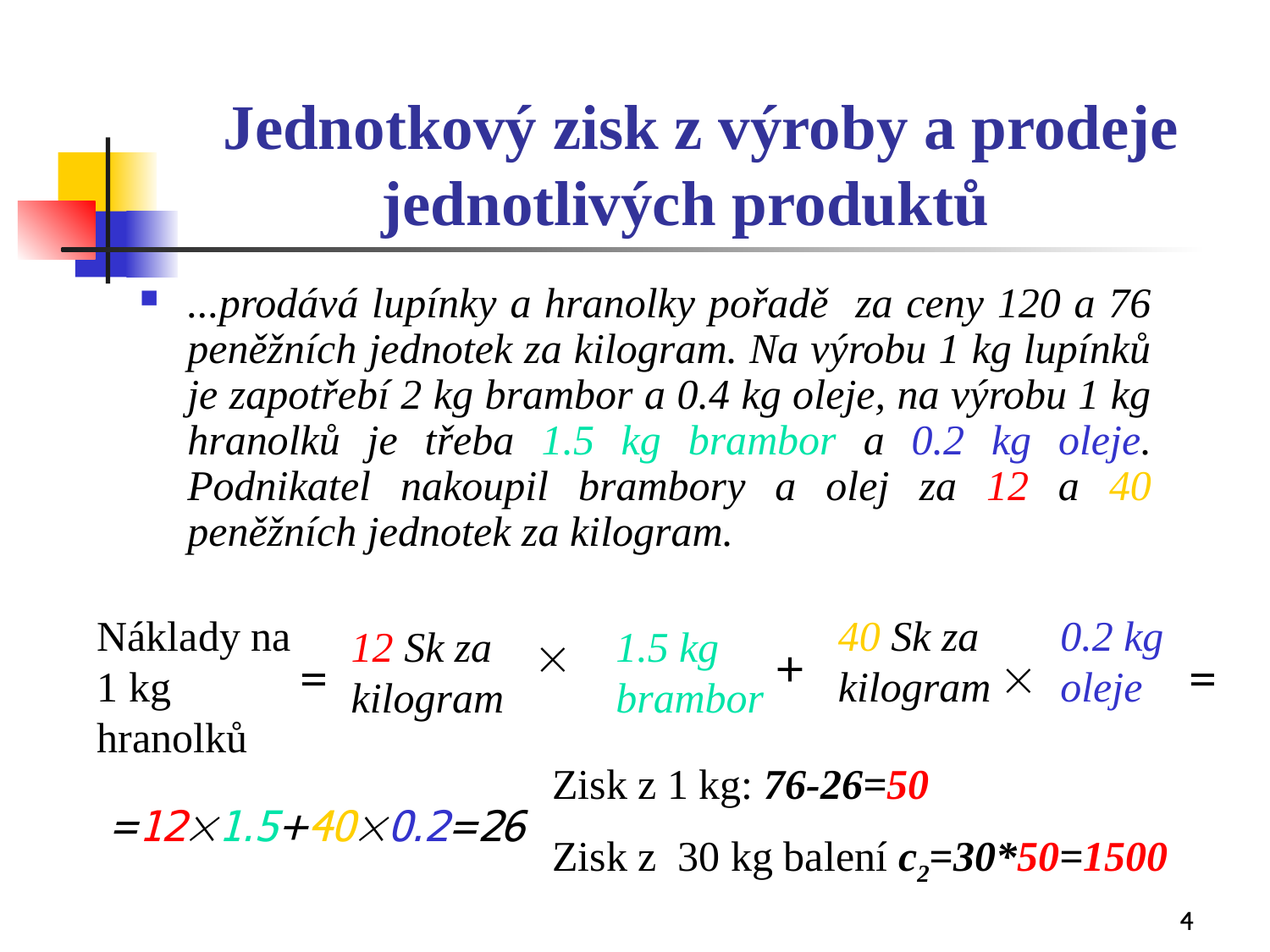

# Jednotkový zisk z výroby a prodeje jednotlivých produktů
...prodává lupínky a hranolky pořadě  za ceny 120 a 76 peněžních jednotek za kilogram. Na výrobu 1 kg lupínků je zapotřebí 2 kg brambor a 0.4 kg oleje, na výrobu 1 kg hranolků je třeba 1.5 kg brambor a 0.2 kg oleje. Podnikatel nakoupil brambory a olej za 12 a 40 peněžních jednotek za kilogram.

Náklady na 1 kg hranolků
40 Sk za kilogram
0.2 kg oleje
12 Sk za kilogram
1.5 kg brambor
×
+
=
×
=
Zisk z 1 kg: 76-26=50
Zisk z  30 kg balení c2=30*50=1500
=12×1.5+40×0.2=26
4